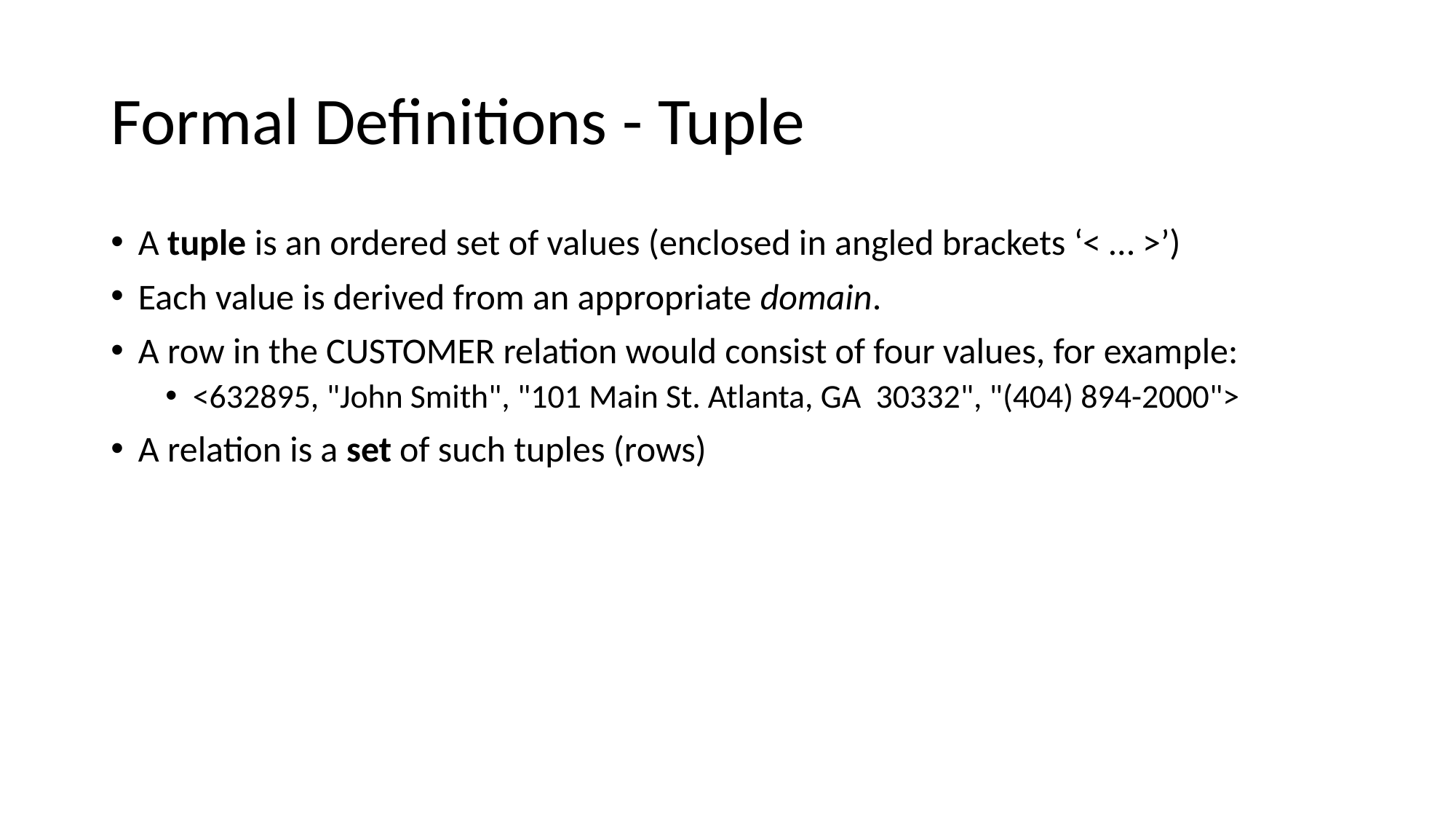

# Formal Definitions - Tuple
A tuple is an ordered set of values (enclosed in angled brackets ‘< … >’)
Each value is derived from an appropriate domain.
A row in the CUSTOMER relation would consist of four values, for example:
<632895, "John Smith", "101 Main St. Atlanta, GA  30332", "(404) 894-2000">
A relation is a set of such tuples (rows)